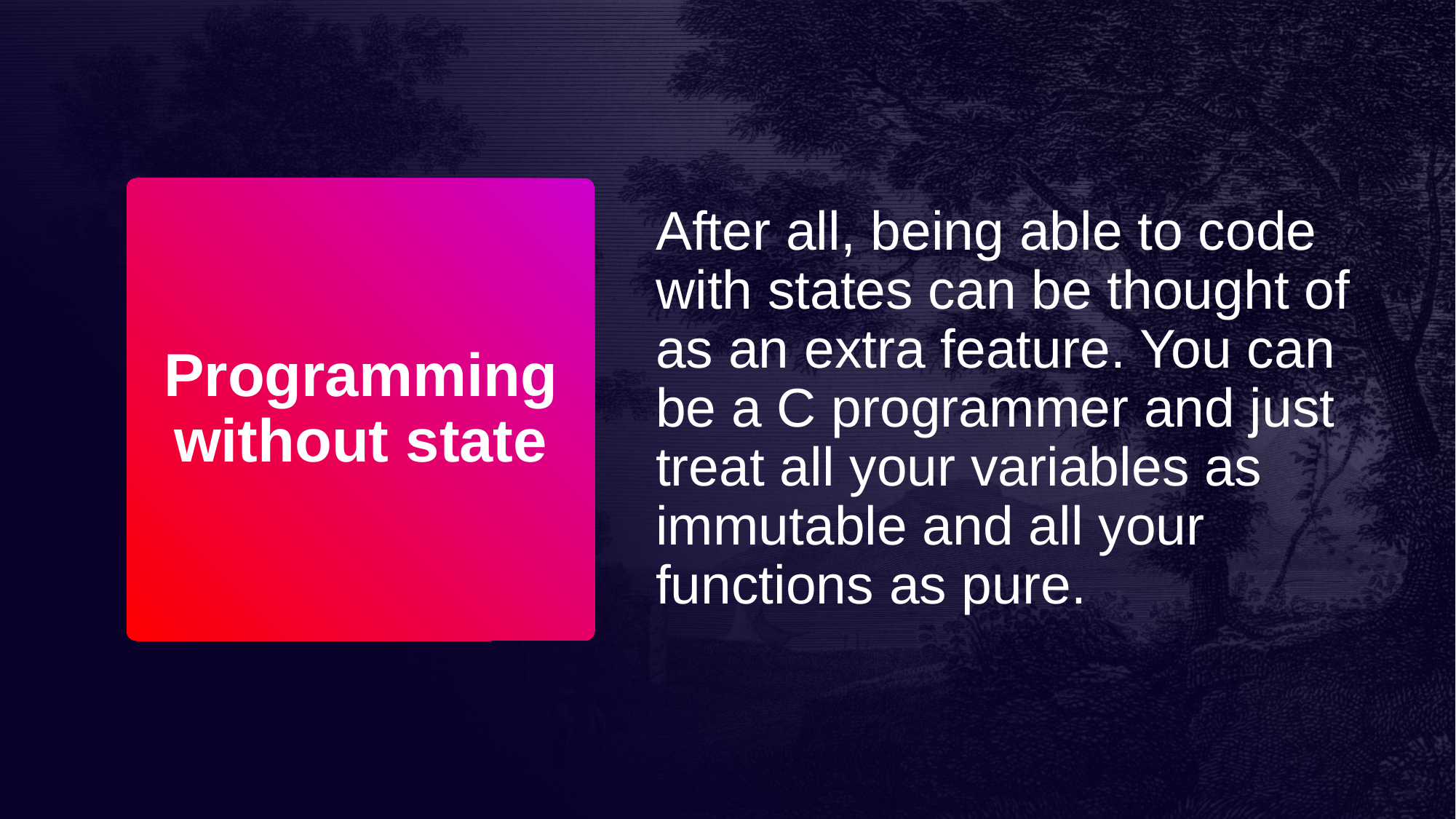

After all, being able to code with states can be thought of as an extra feature. You can be a C programmer and just treat all your variables as immutable and all your functions as pure.
# Programming without state